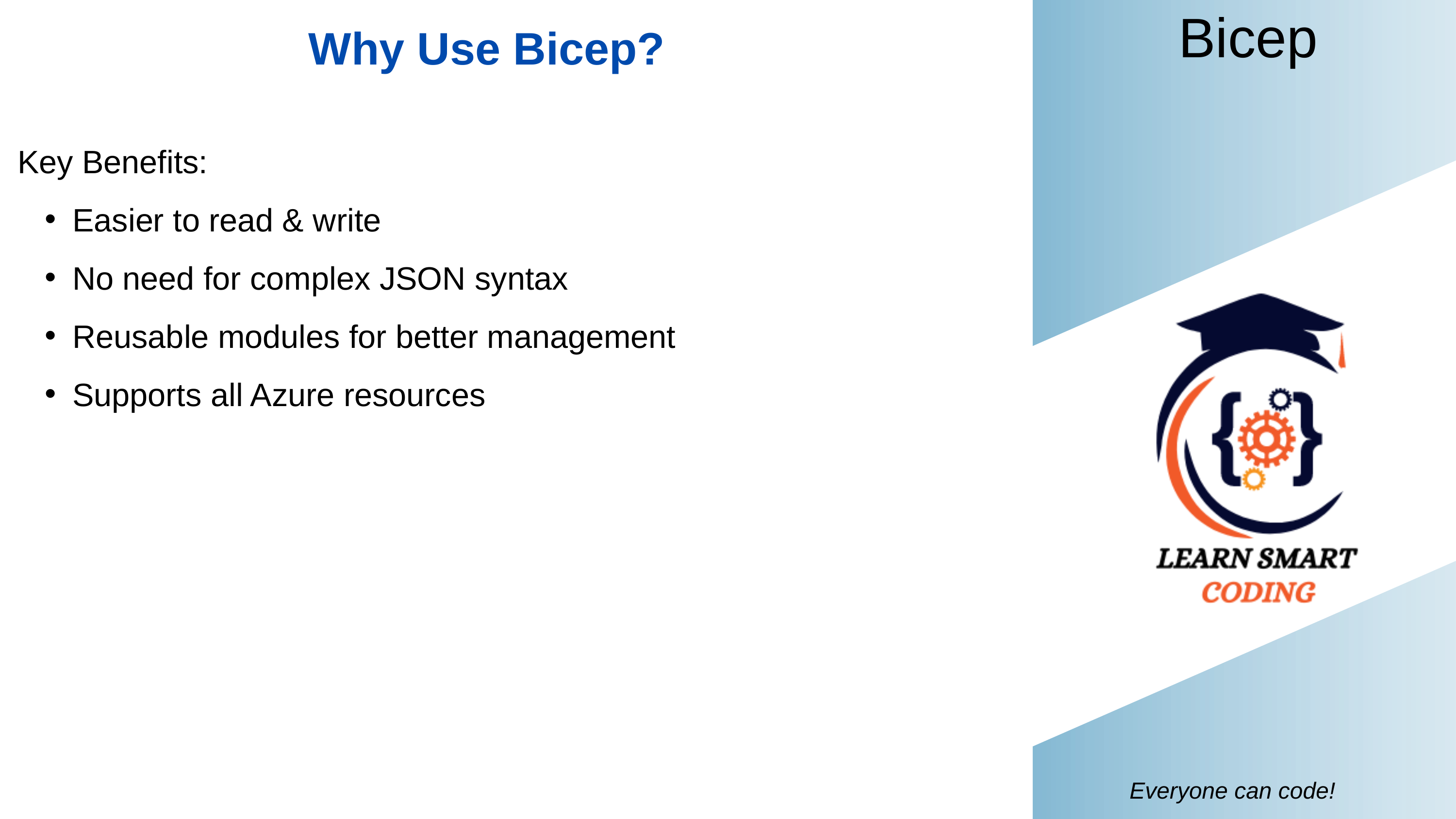

Bicep
Why Use Bicep?
Key Benefits:
Easier to read & write
No need for complex JSON syntax
Reusable modules for better management
Supports all Azure resources

Everyone can code!